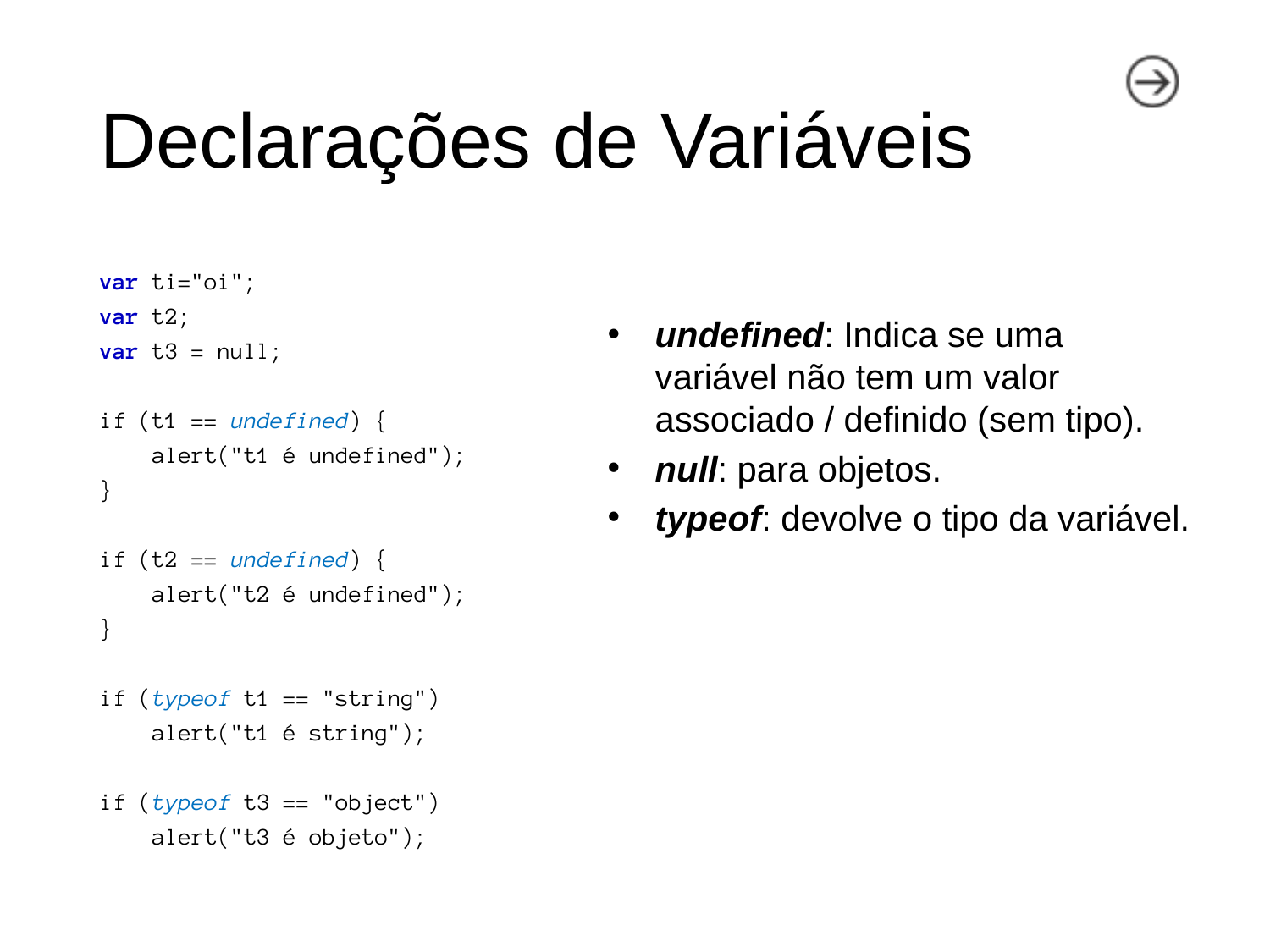

# Declarações de Variáveis
var ti="oi";
var t2;
var t3 = null;

if (t1 == undefined) {
    alert("t1 é undefined");
}
if (t2 == undefined) {
    alert("t2 é undefined");
}

if (typeof t1 == "string")
    alert("t1 é string");

if (typeof t3 == "object")
    alert("t3 é objeto");

undefined: Indica se uma variável não tem um valor associado / definido (sem tipo).
null: para objetos.
typeof: devolve o tipo da variável.